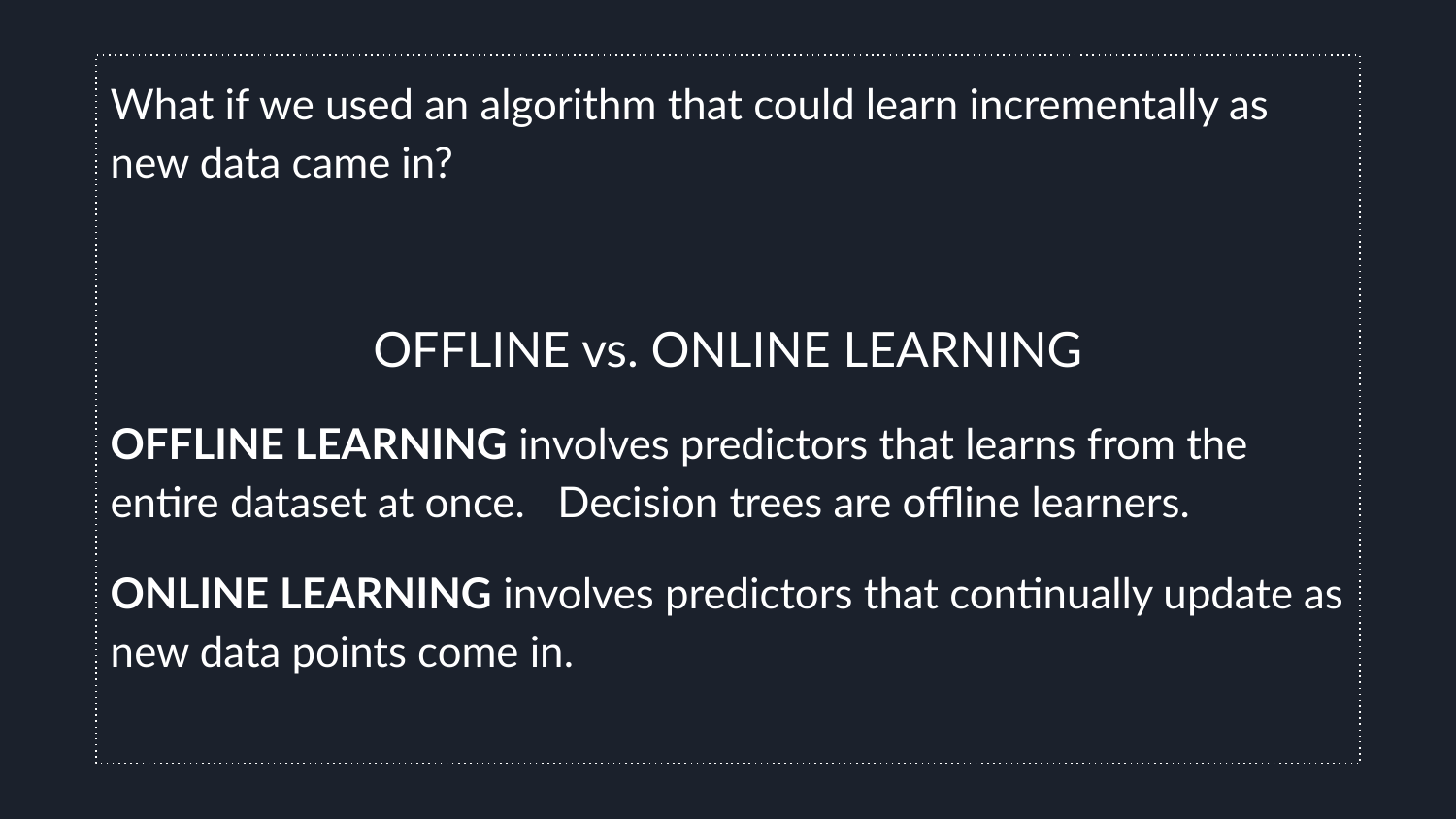

What if we used an algorithm that could learn incrementally as new data came in?

OFFLINE vs. ONLINE LEARNING
OFFLINE LEARNING involves predictors that learns from the entire dataset at once.   Decision trees are offline learners.
ONLINE LEARNING involves predictors that continually update as new data points come in.
Selling your idea